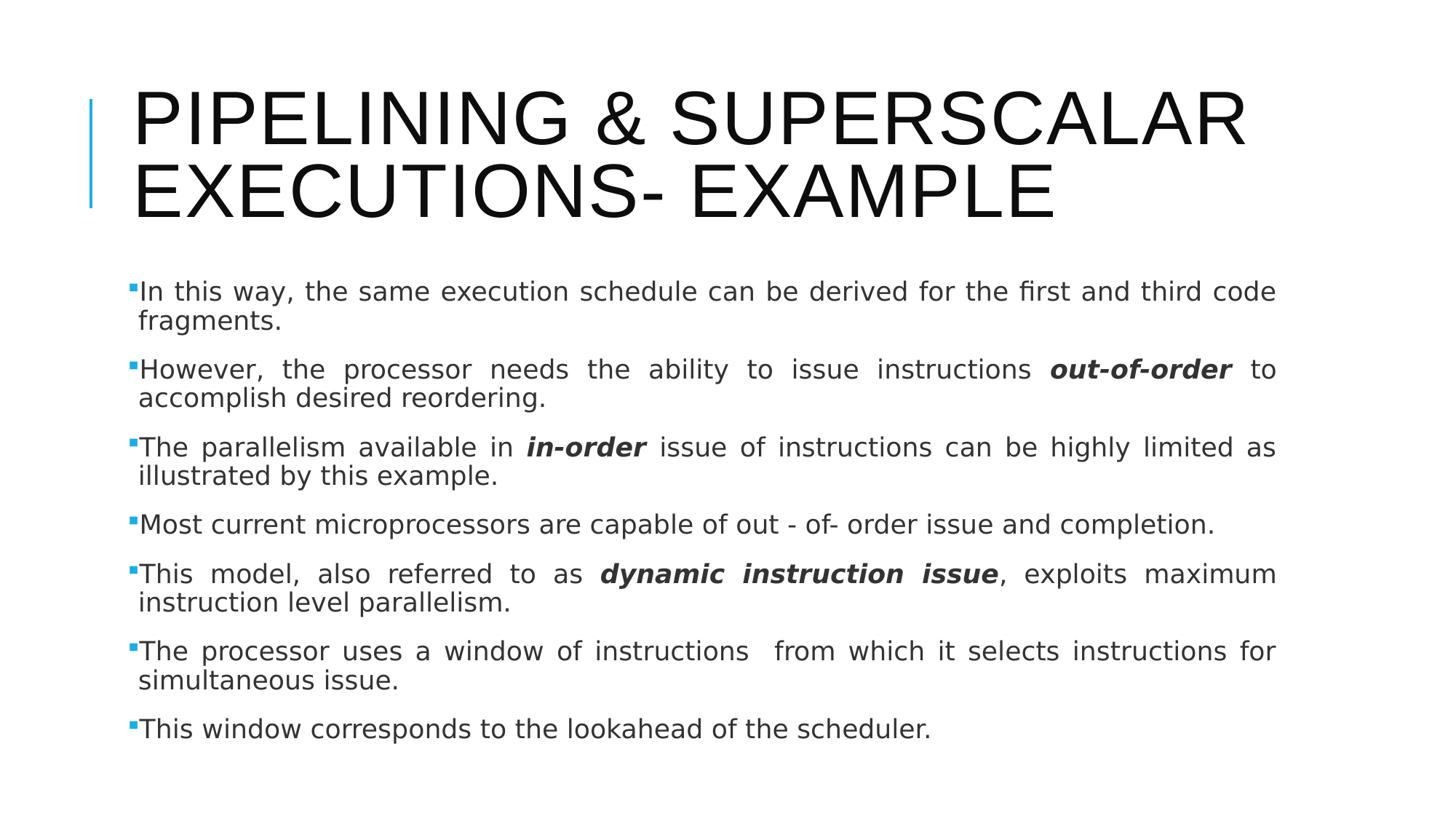

# Pipelining & superscalar executions- Example
In this way, the same execution schedule can be derived for the first and third code fragments.
However, the processor needs the ability to issue instructions out-of-order to accomplish desired reordering.
The parallelism available in in-order issue of instructions can be highly limited as illustrated by this example.
Most current microprocessors are capable of out - of- order issue and completion.
This model, also referred to as dynamic instruction issue, exploits maximum instruction level parallelism.
The processor uses a window of instructions  from which it selects instructions for simultaneous issue.
This window corresponds to the lookahead of the scheduler.